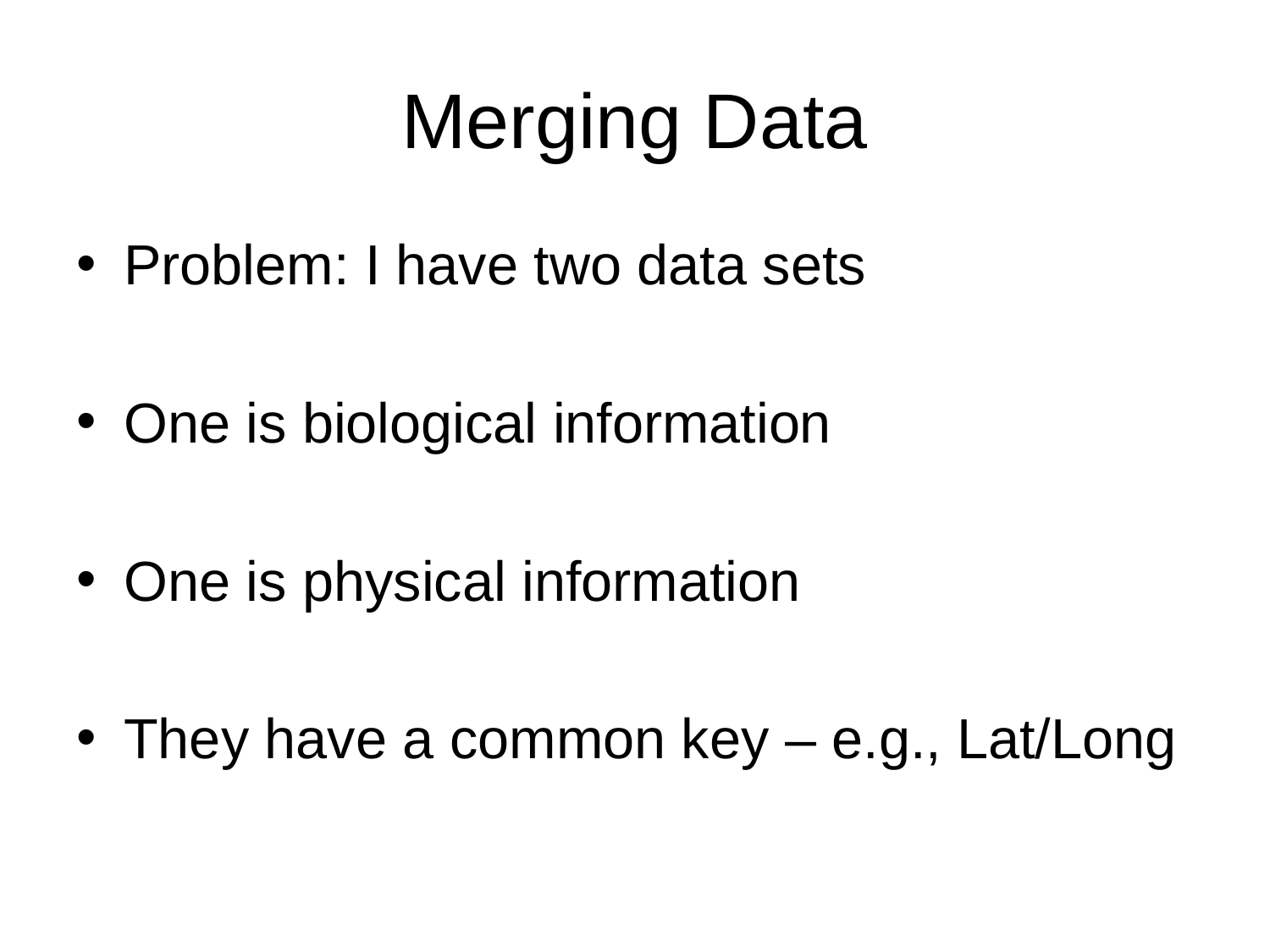

# Merging Data
Problem: I have two data sets

One is biological information

One is physical information

They have a common key – e.g., Lat/Long